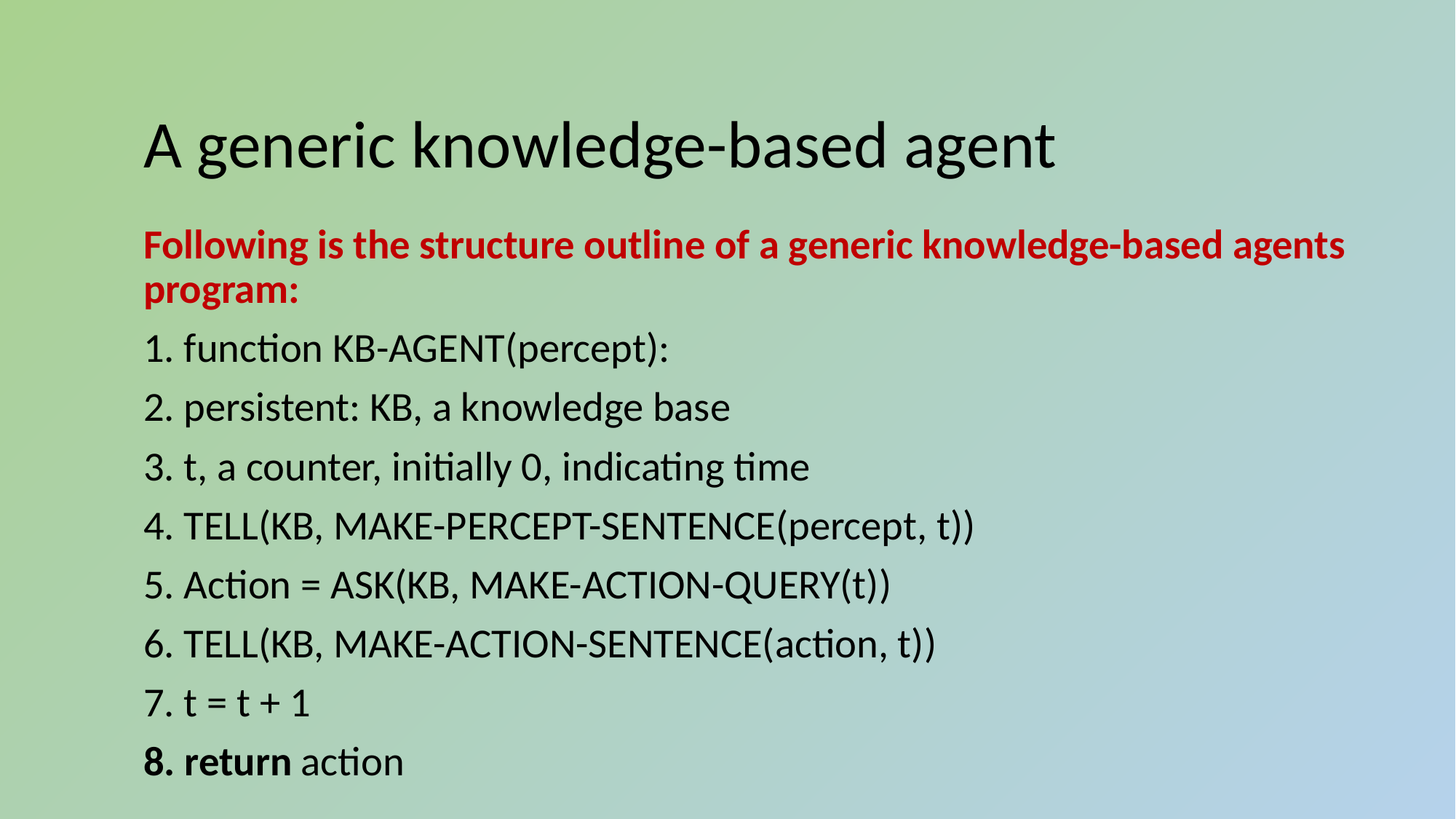

# A generic knowledge-based agent
Following is the structure outline of a generic knowledge-based agents program:
1. function KB-AGENT(percept):
2. persistent: KB, a knowledge base
3. t, a counter, initially 0, indicating time
4. TELL(KB, MAKE-PERCEPT-SENTENCE(percept, t))
5. Action = ASK(KB, MAKE-ACTION-QUERY(t))
6. TELL(KB, MAKE-ACTION-SENTENCE(action, t))
7. t = t + 1
8. return action